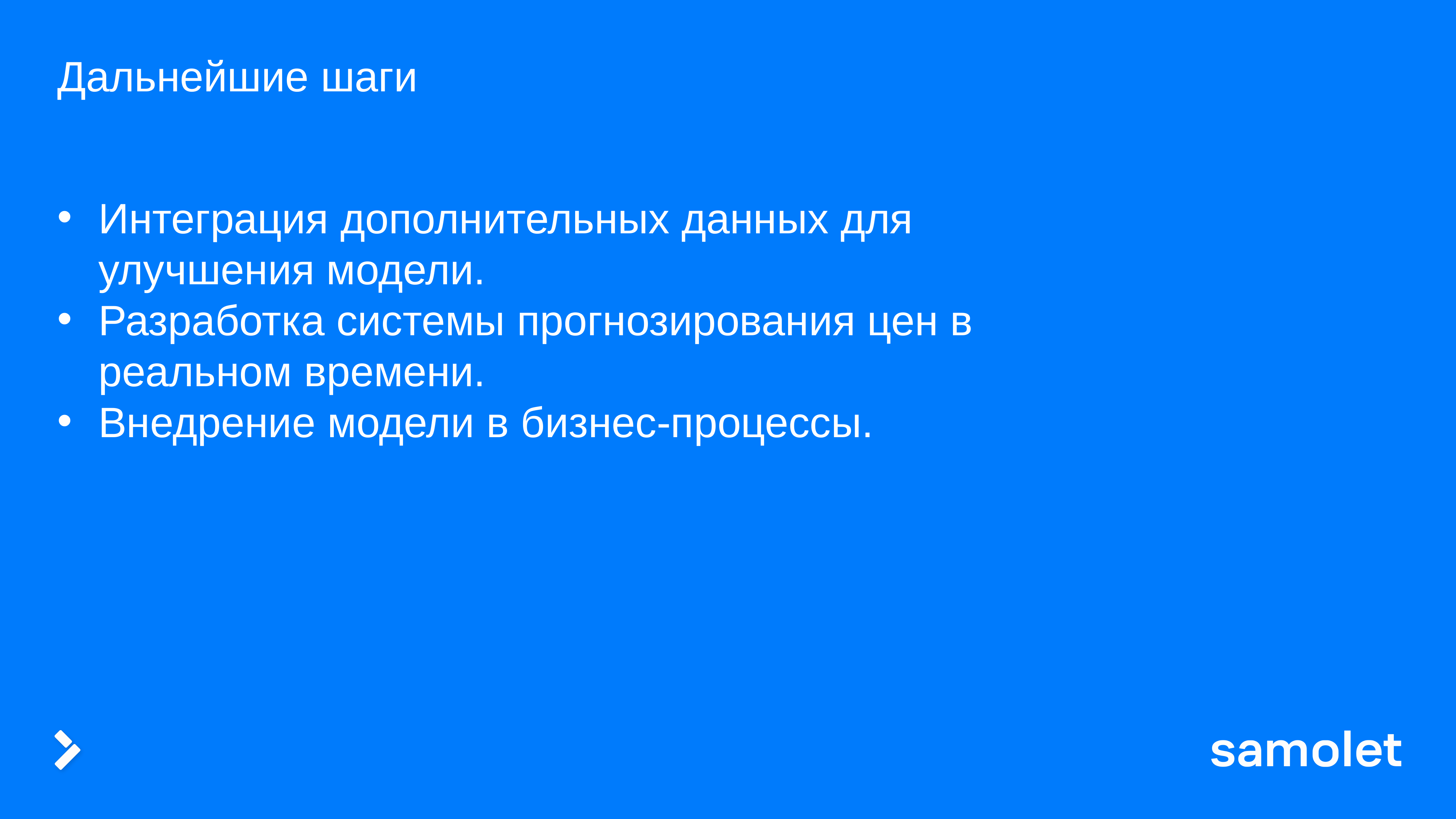

# Дальнейшие шаги
Интеграция дополнительных данных для улучшения модели.
Разработка системы прогнозирования цен в реальном времени.
Внедрение модели в бизнес-процессы.